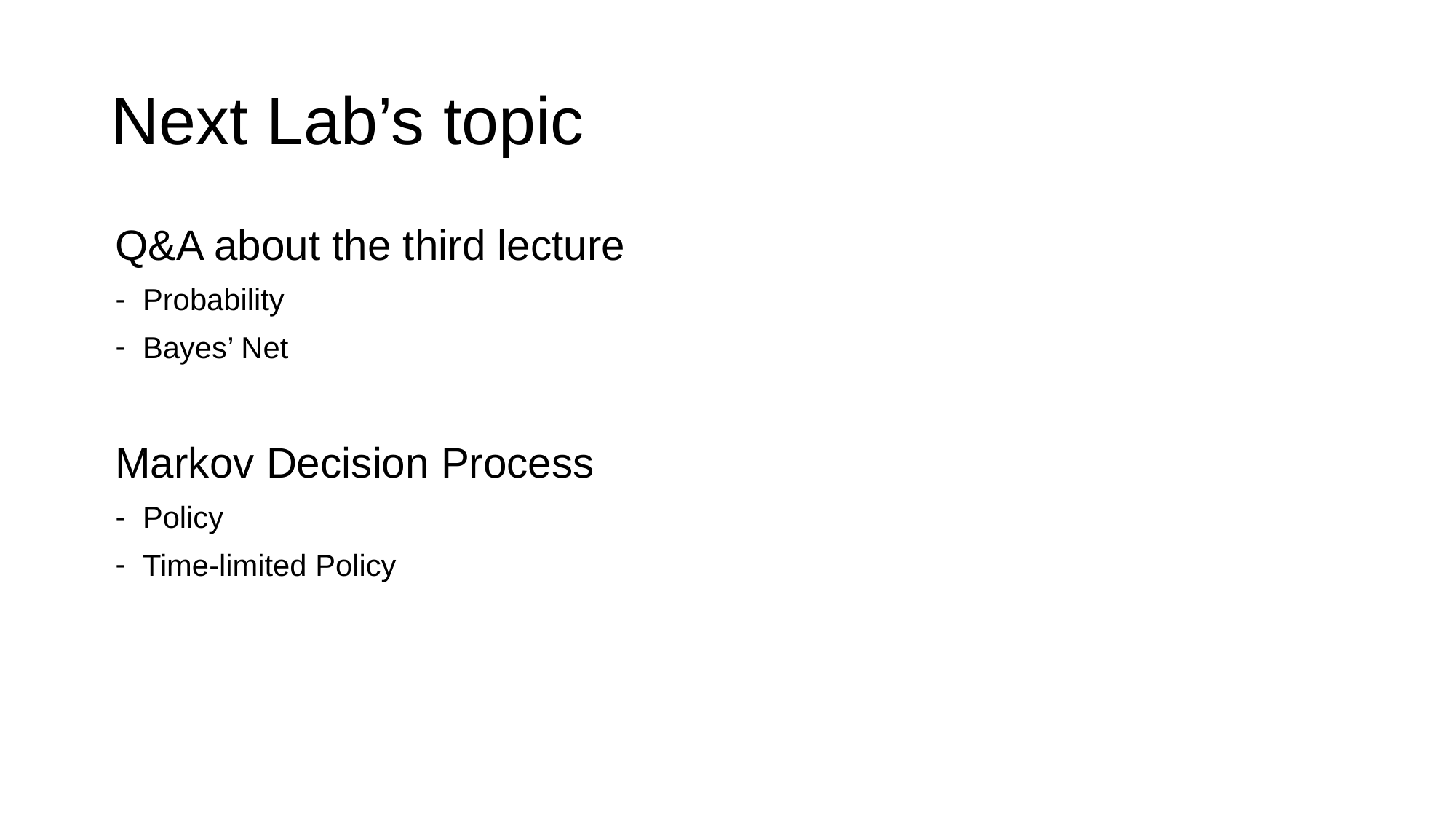

# Next Lab’s topic
Q&A about the third lecture
Probability
Bayes’ Net

Markov Decision Process
Policy
Time-limited Policy